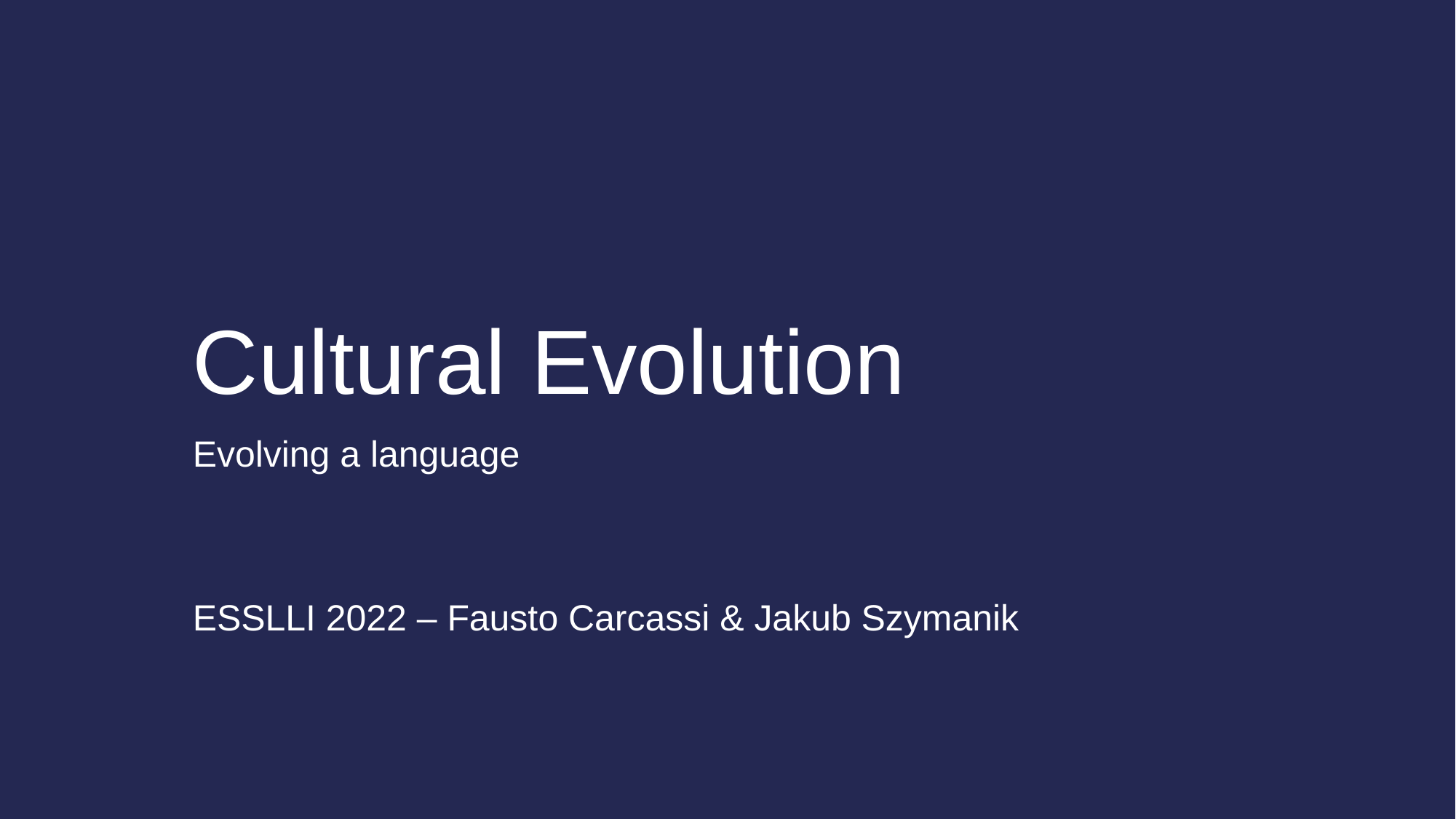

# Cultural Evolution
Evolving a language

ESSLLI 2022 – Fausto Carcassi & Jakub Szymanik